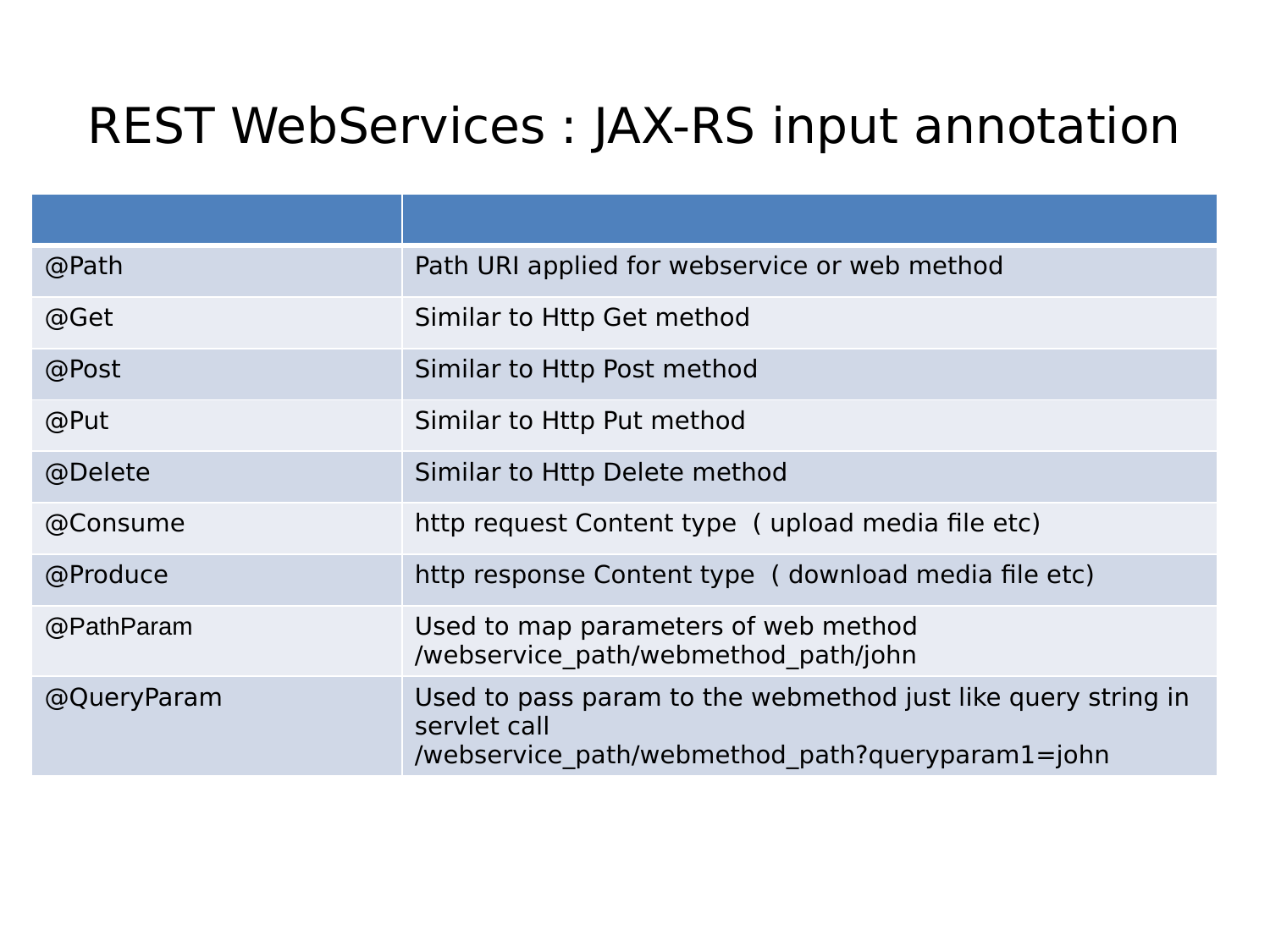

REST WebServices : JAX-RS input annotation

|  |  |
| --- | --- |
| @Path | Path URI applied for webservice or web method |
| @Get | Similar to Http Get method |
| @Post | Similar to Http Post method |
| @Put | Similar to Http Put method |
| @Delete | Similar to Http Delete method |
| @Consume | http request Content type ( upload media file etc) |
| @Produce | http response Content type ( download media file etc) |
| @PathParam | Used to map parameters of web method /webservice\_path/webmethod\_path/john |
| @QueryParam | Used to pass param to the webmethod just like query string in servlet call /webservice\_path/webmethod\_path?queryparam1=john |